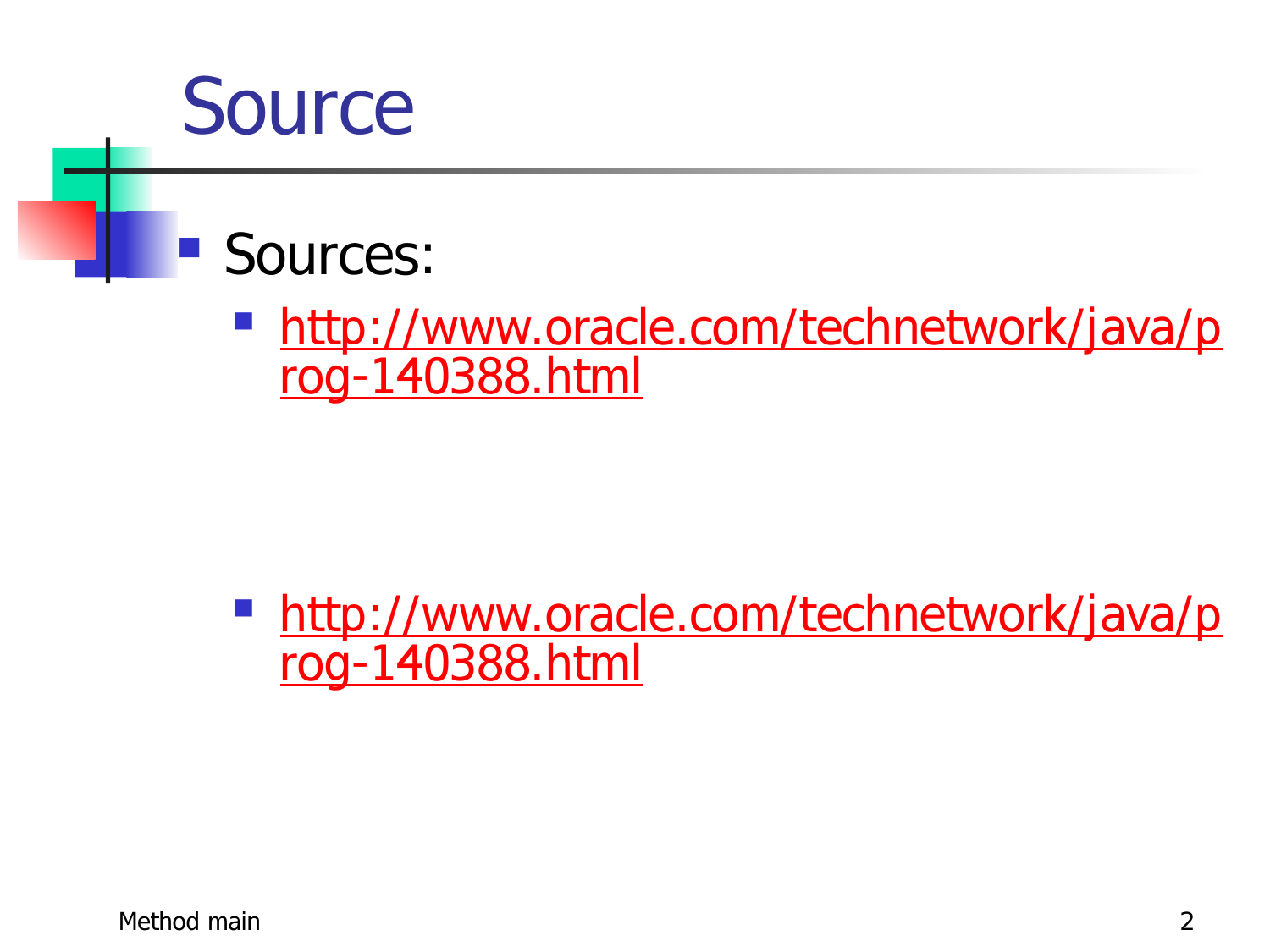

# Source
Sources:
http://www.oracle.com/technetwork/java/prog-140388.html

http://www.oracle.com/technetwork/java/prog-140388.html

Method main
2